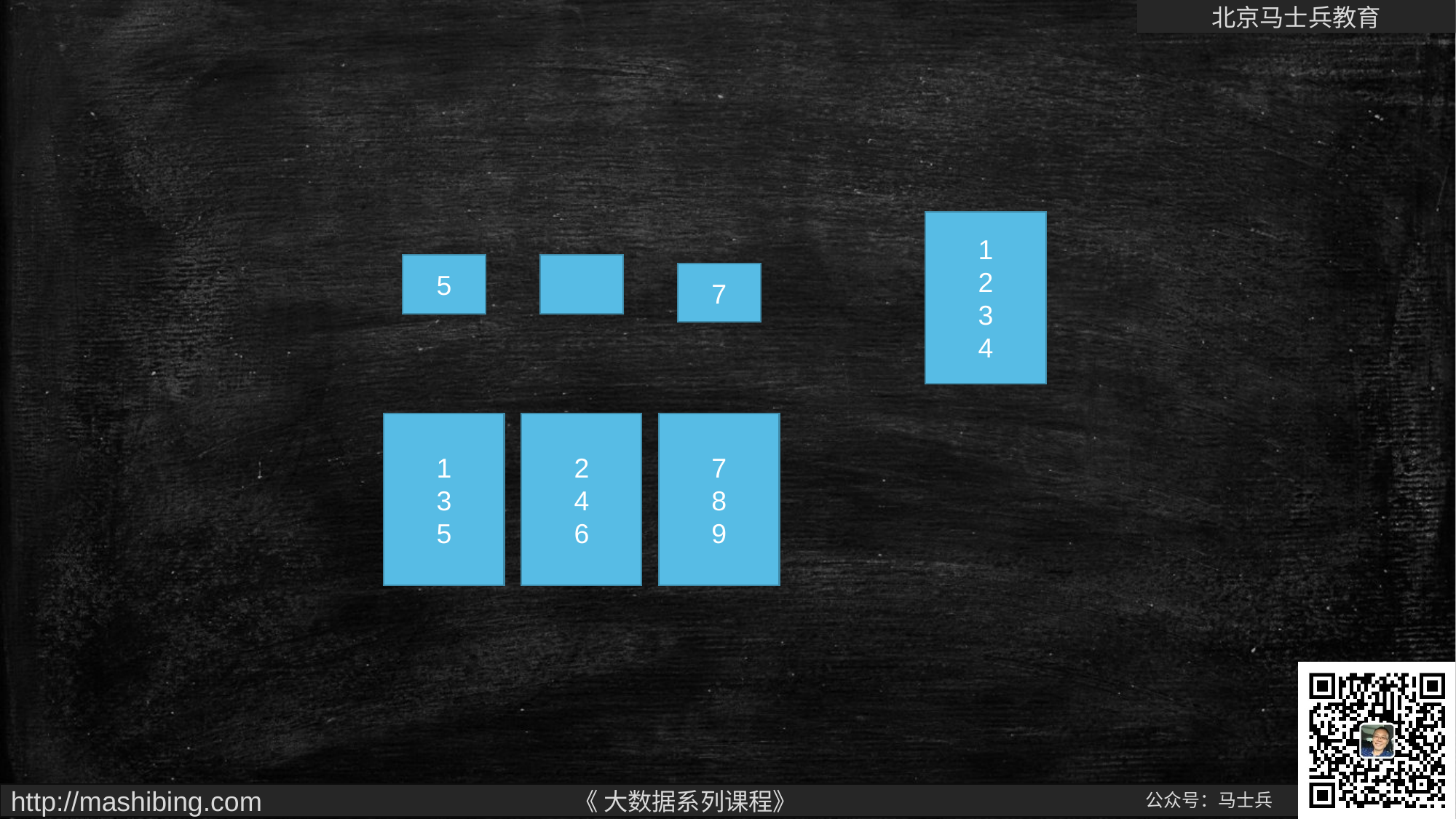

1
2
3
4
5

7
1
3
5
2
4
6
7
8
9